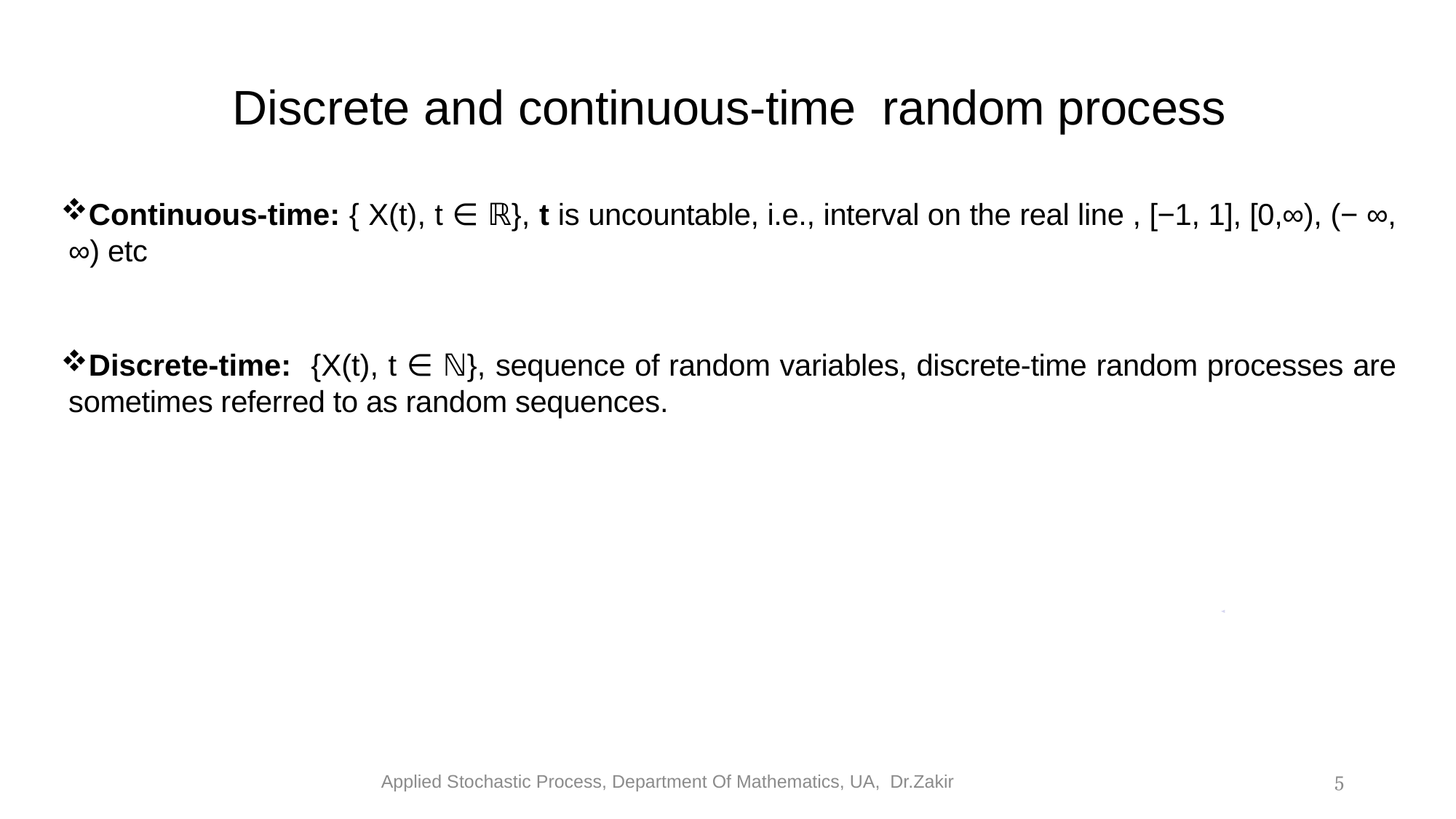

# Discrete and continuous-time  random process
Continuous-time: { X(t), t ∈ ℝ}, t is uncountable, i.e., interval on the real line , [−1, 1], [0,∞), (− ∞, ∞) etc

Discrete-time:  {X(t), t ∈ ℕ}, sequence of random variables, discrete-time random processes are sometimes referred to as random sequences.

Applied Stochastic Process, Department Of Mathematics, UA,  Dr.Zakir
5